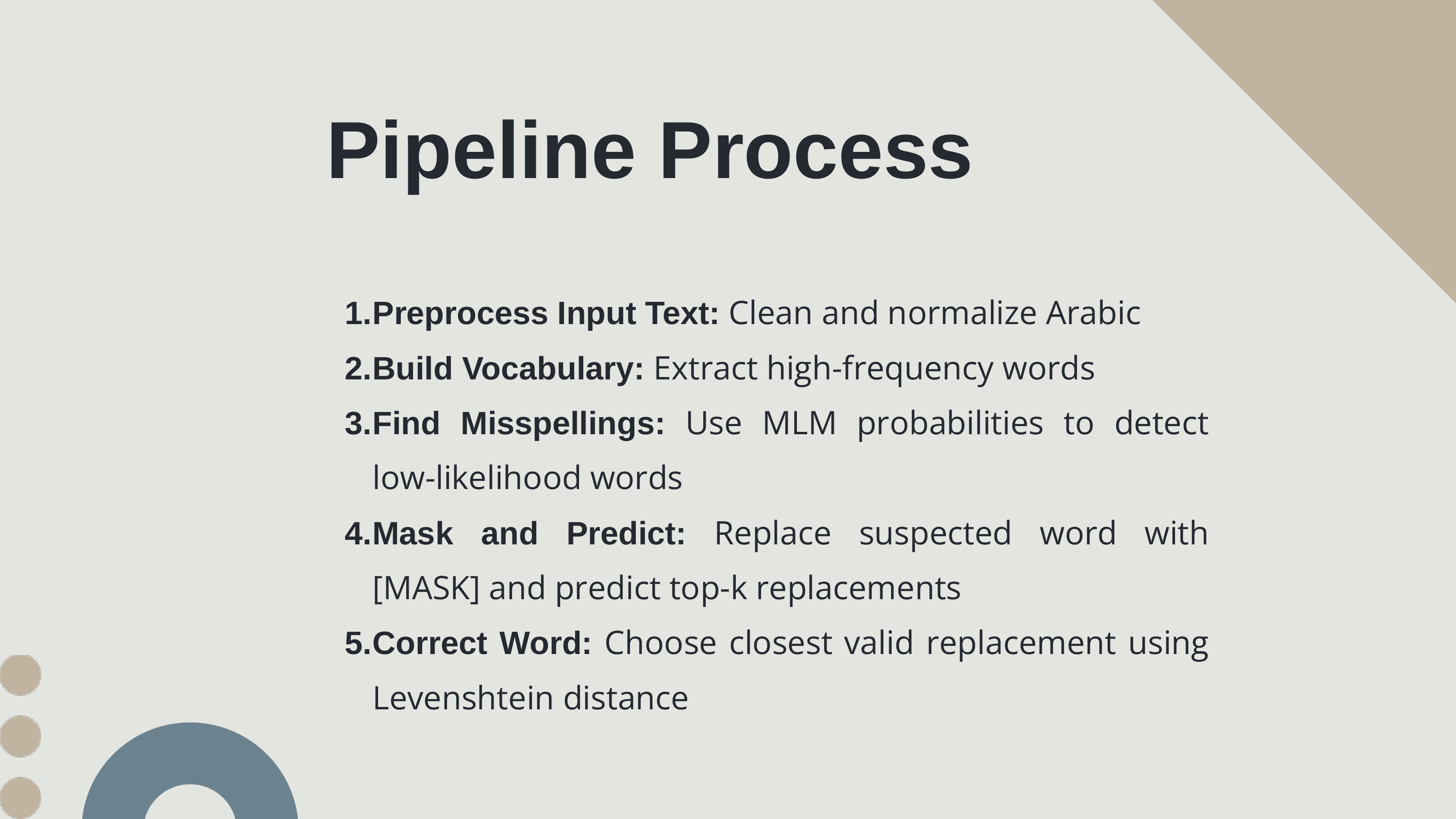

Pipeline Process
Preprocess Input Text: Clean and normalize Arabic
Build Vocabulary: Extract high-frequency words
Find Misspellings: Use MLM probabilities to detect low-likelihood words
Mask and Predict: Replace suspected word with [MASK] and predict top-k replacements
Correct Word: Choose closest valid replacement using Levenshtein distance